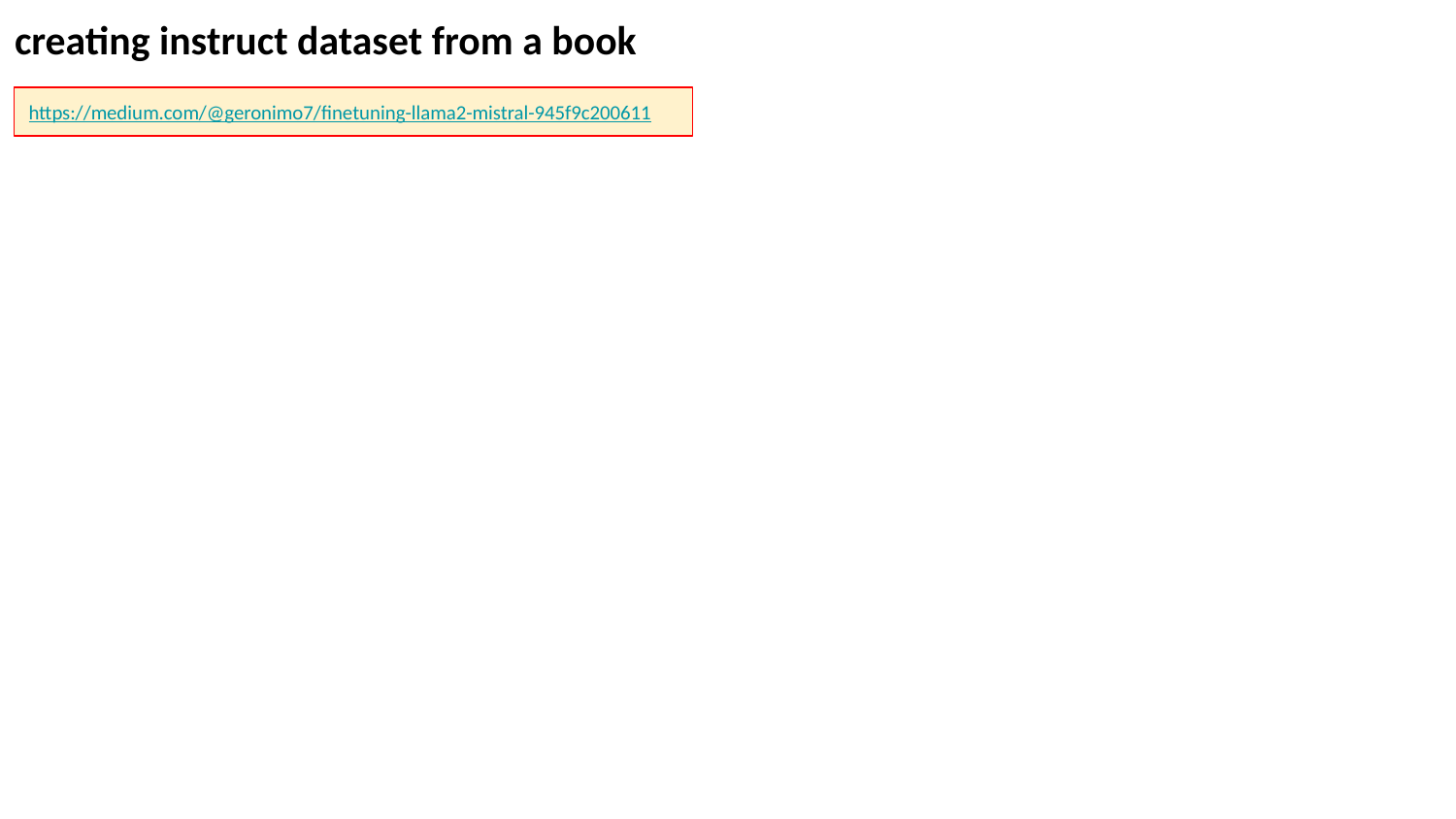

creating instruct dataset from a book
https://medium.com/@geronimo7/finetuning-llama2-mistral-945f9c200611